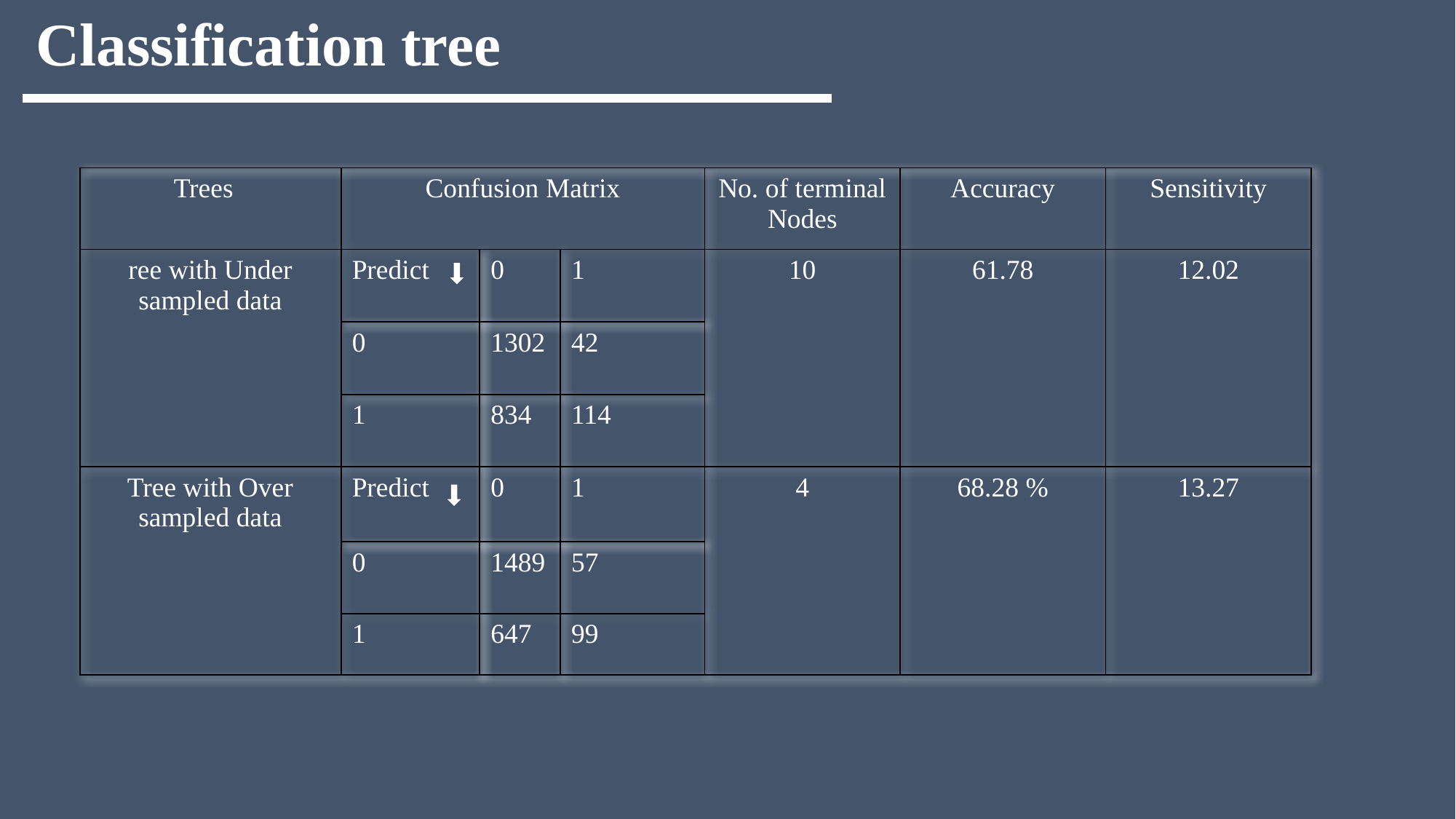

Classification tree

| Trees | Confusion Matrix |  |  | No. of terminal Nodes | Accuracy | Sensitivity |
| --- | --- | --- | --- | --- | --- | --- |
| ree with Under sampled data | Predict | 0 | 1 | 10 | 61.78 | 12.02 |
|  | 0 | 1302 | 42 |  |  |  |
|  | 1 | 834 | 114 |  |  |  |
| Tree with Over sampled data | Predict | 0 | 1 | 4 | 68.28 % | 13.27 |
|  | 0 | 1489 | 57 |  |  |  |
|  | 1 | 647 | 99 |  |  |  |